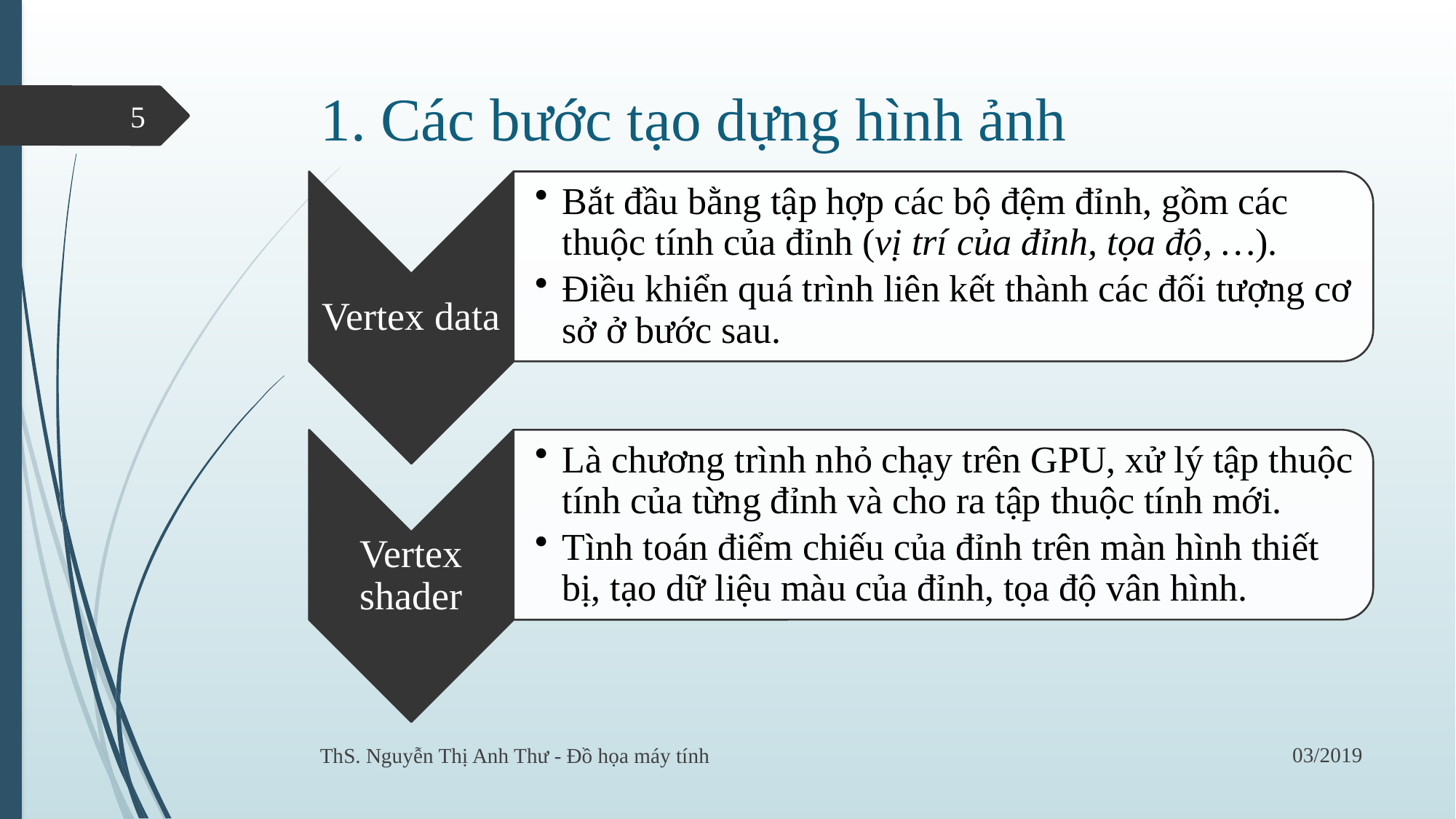

# 1. Các bước tạo dựng hình ảnh
5
Vertex data
Bắt đầu bằng tập hợp các bộ đệm đỉnh, gồm các thuộc tính của đỉnh (vị trí của đỉnh, tọa độ, …).
Điều khiển quá trình liên kết thành các đối tượng cơ sở ở bước sau.
Vertex shader
Là chương trình nhỏ chạy trên GPU, xử lý tập thuộc tính của từng đỉnh và cho ra tập thuộc tính mới.
Tình toán điểm chiếu của đỉnh trên màn hình thiết bị, tạo dữ liệu màu của đỉnh, tọa độ vân hình.
03/2019
ThS. Nguyễn Thị Anh Thư - Đồ họa máy tính